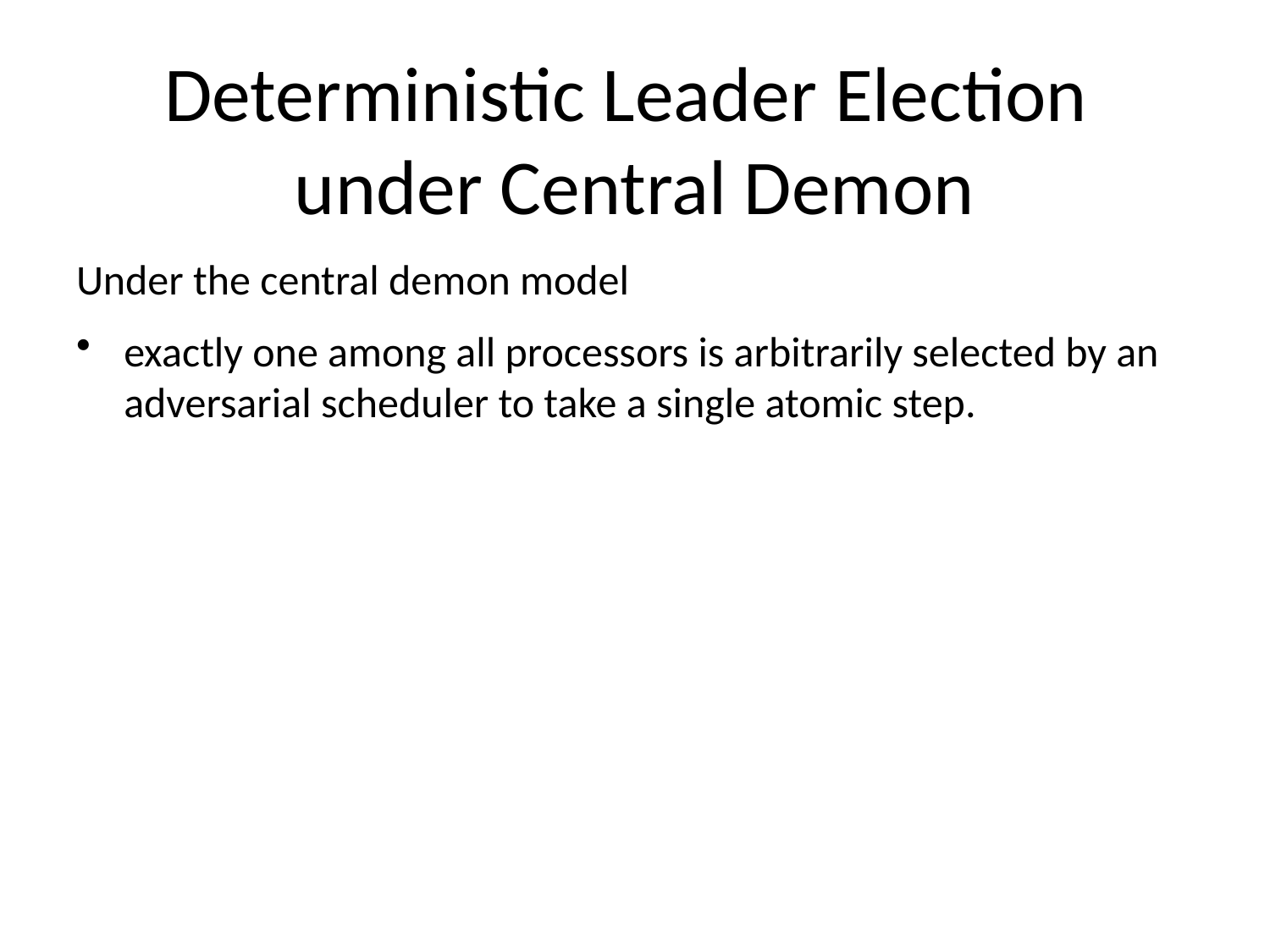

# Deterministic Leader Election under Central Demon
Under the central demon model
exactly one among all processors is arbitrarily selected by an adversarial scheduler to take a single atomic step.